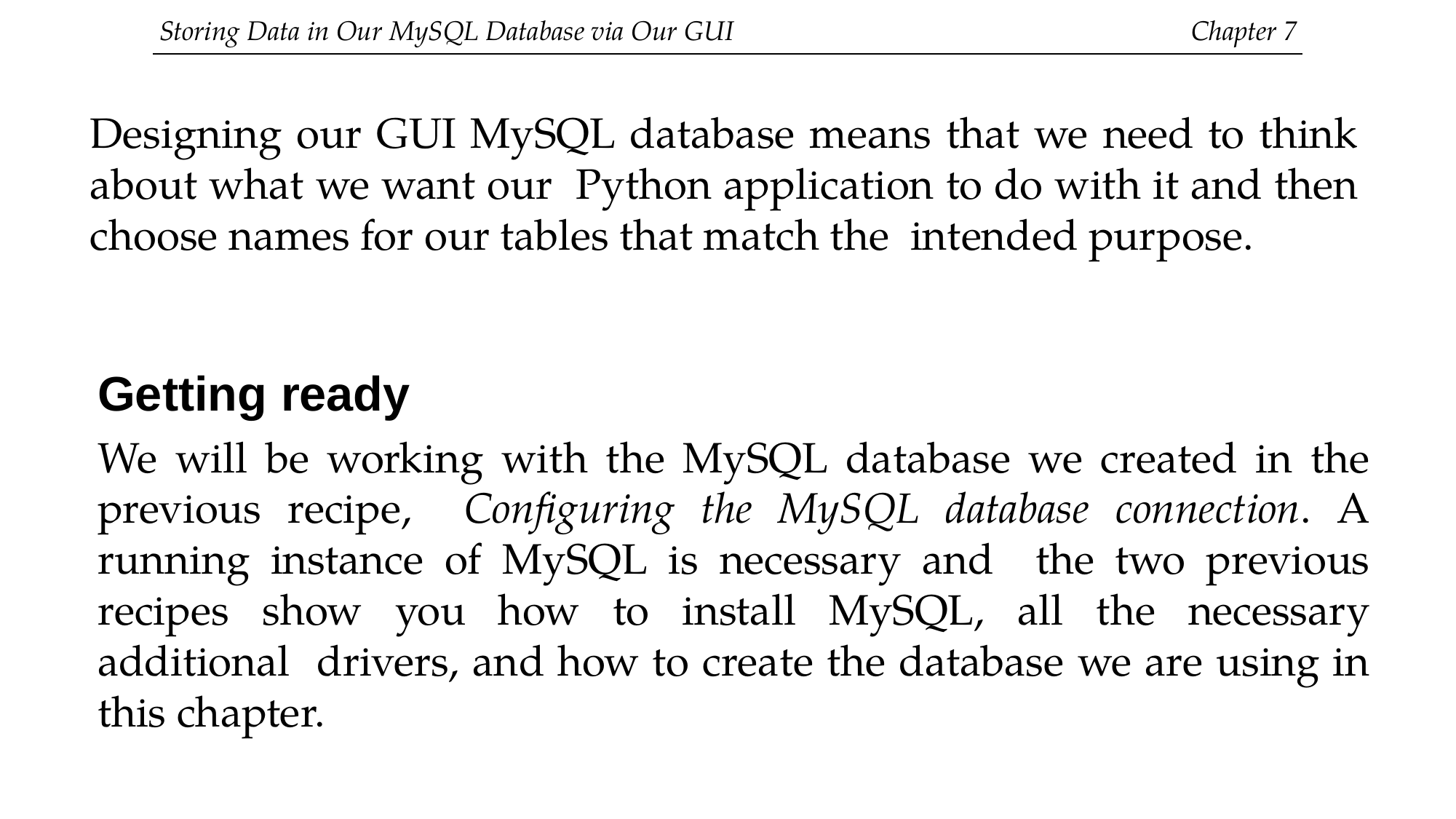

Storing Data in Our MySQL Database via Our GUI	Chapter 7

Designing our GUI MySQL database means that we need to think about what we want our  Python application to do with it and then choose names for our tables that match the  intended purpose.

Getting ready
We will be working with the MySQL database we created in the previous recipe,  Configuring the MySQL database connection. A running instance of MySQL is necessary and  the two previous recipes show you how to install MySQL, all the necessary additional  drivers, and how to create the database we are using in this chapter.